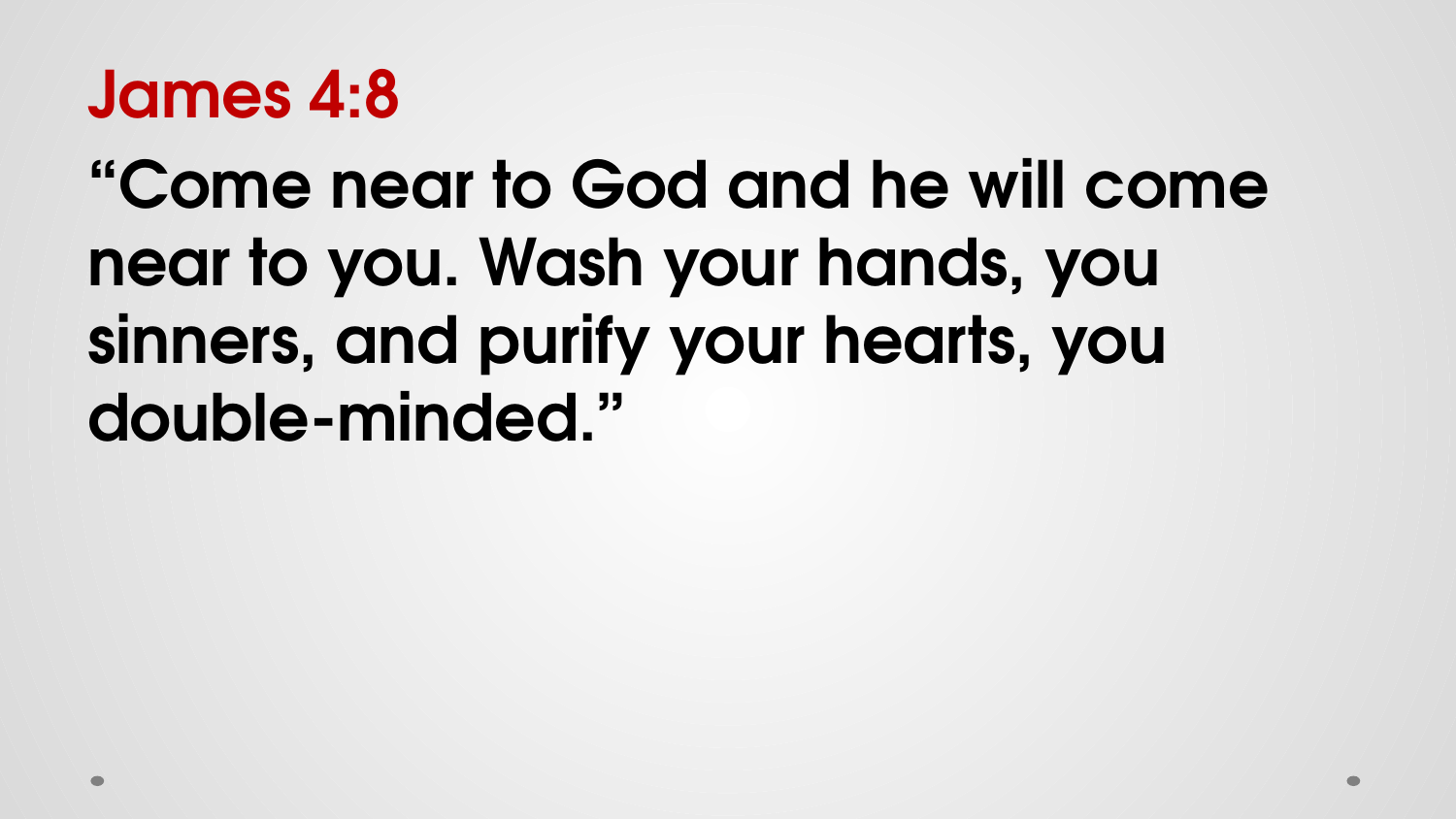

James 4:8
“Come near to God and he will come near to you. Wash your hands, you sinners, and purify your hearts, you double-minded.”